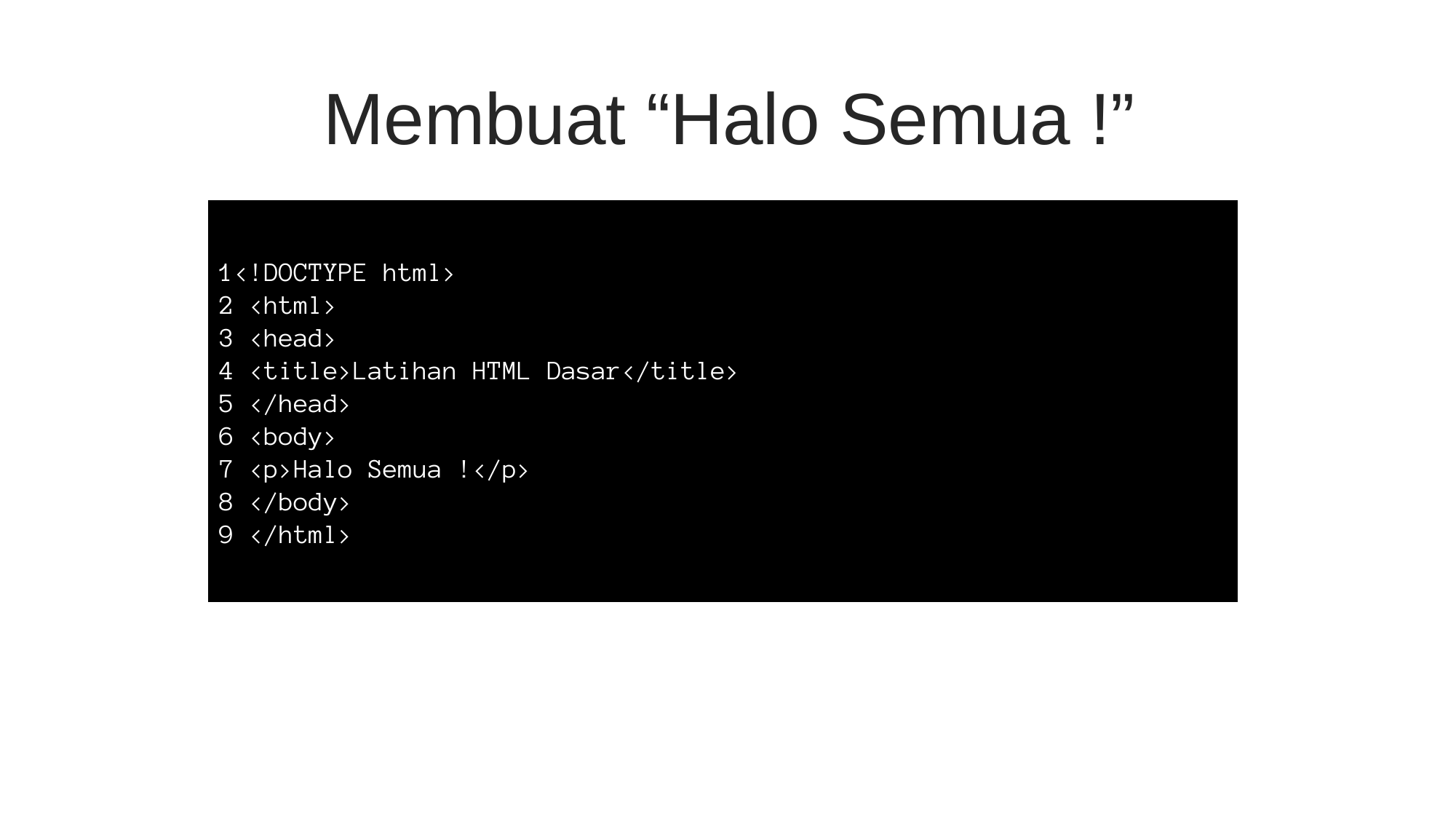

Membuat “Halo Semua !”
1<!DOCTYPE html>
2 <html>
3 <head>
4 <title>Latihan HTML Dasar</title>
5 </head>
6 <body>
7 <p>Halo Semua !</p>
8 </body>
9 </html>